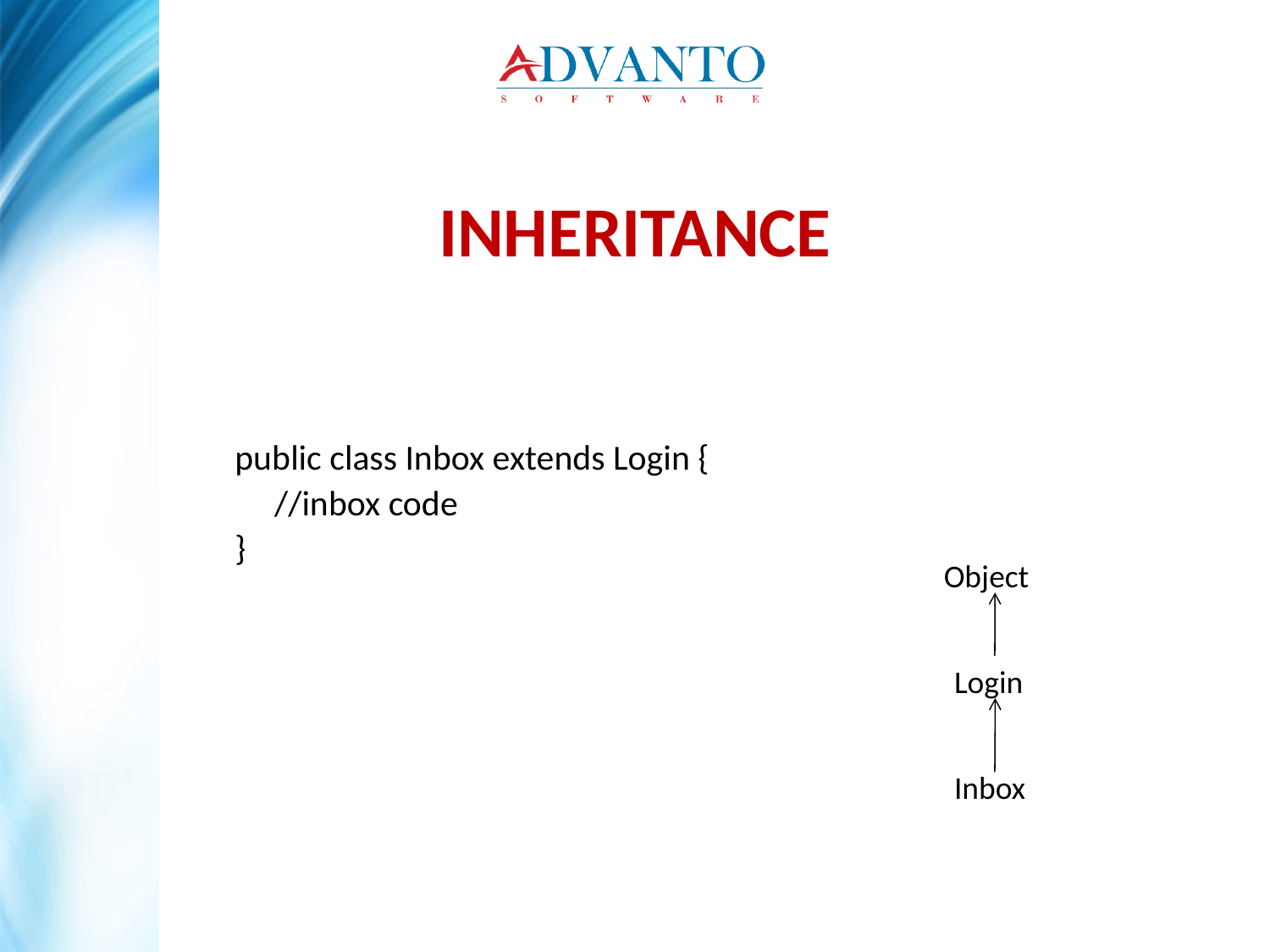

INHERITANCE
public class Inbox extends Login {
	//inbox code
}

Object
Login
Inbox